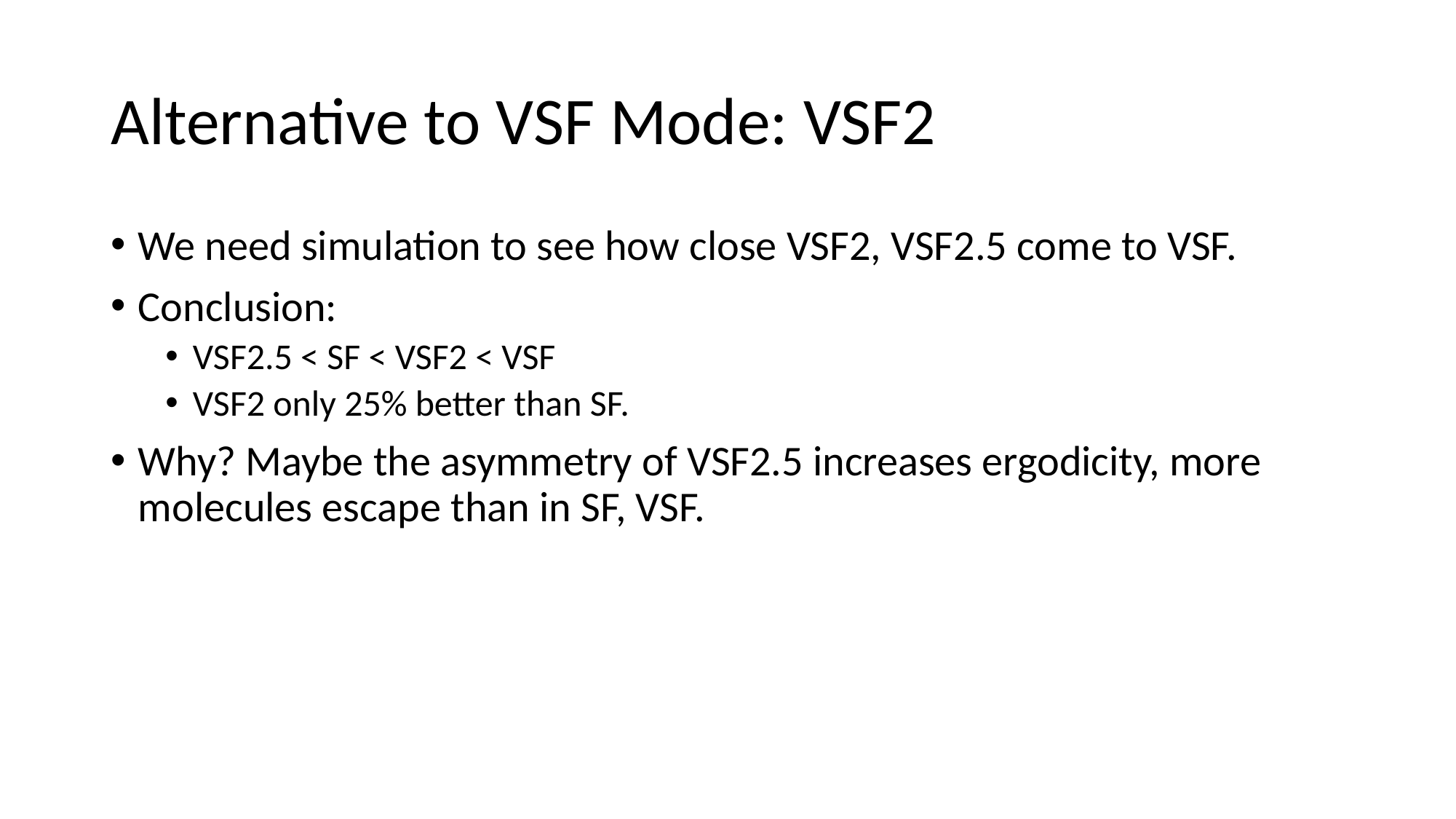

# Alternative to VSF Mode: VSF2
We need simulation to see how close VSF2, VSF2.5 come to VSF.
Conclusion:
VSF2.5 < SF < VSF2 < VSF
VSF2 only 25% better than SF.
Why? Maybe the asymmetry of VSF2.5 increases ergodicity, more molecules escape than in SF, VSF.